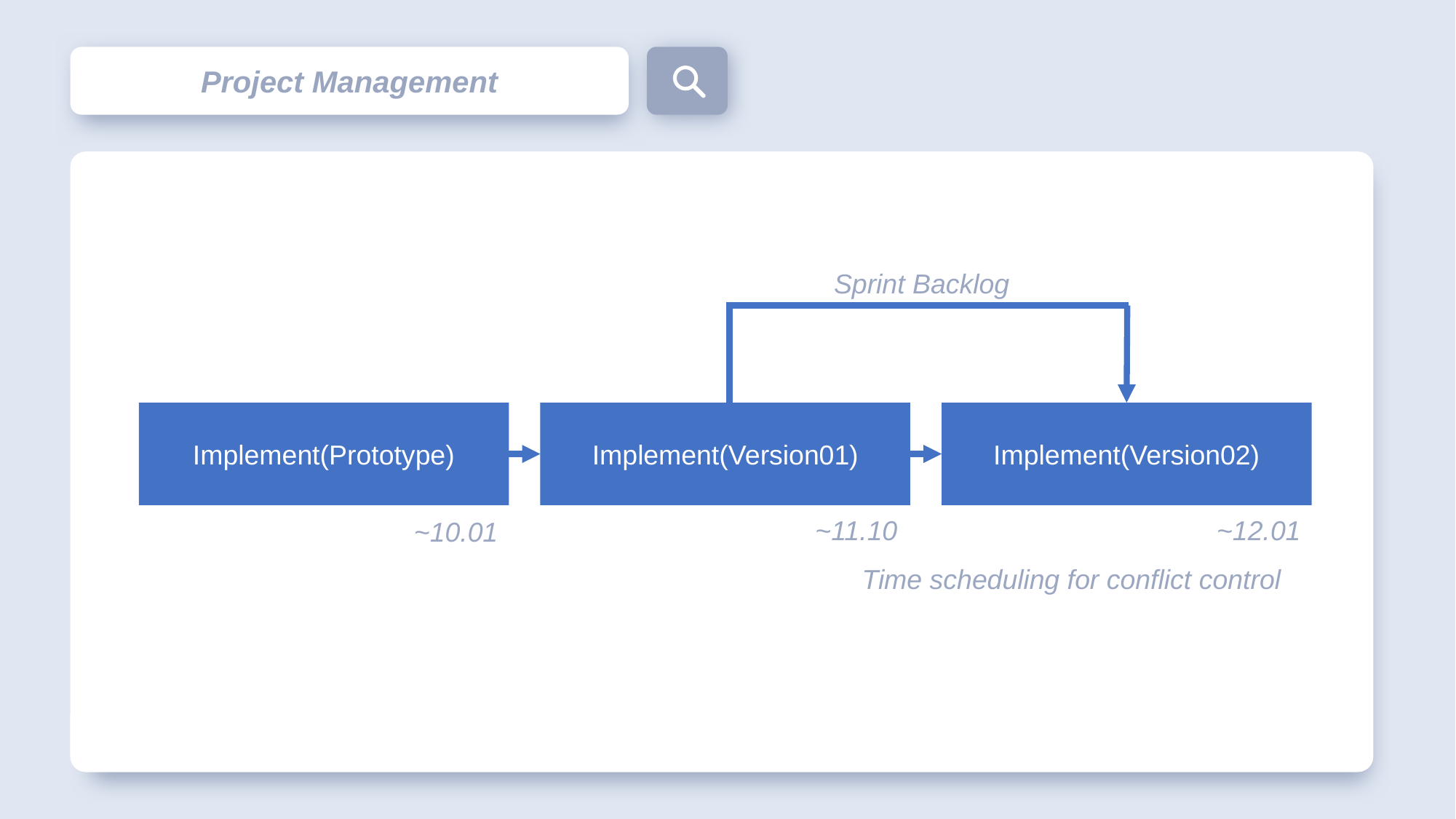

Project Management

Sprint Backlog
Implement(Version02)
Implement(Prototype)
Implement(Version01)
~11.10
~12.01
~10.01
Time scheduling for conflict control